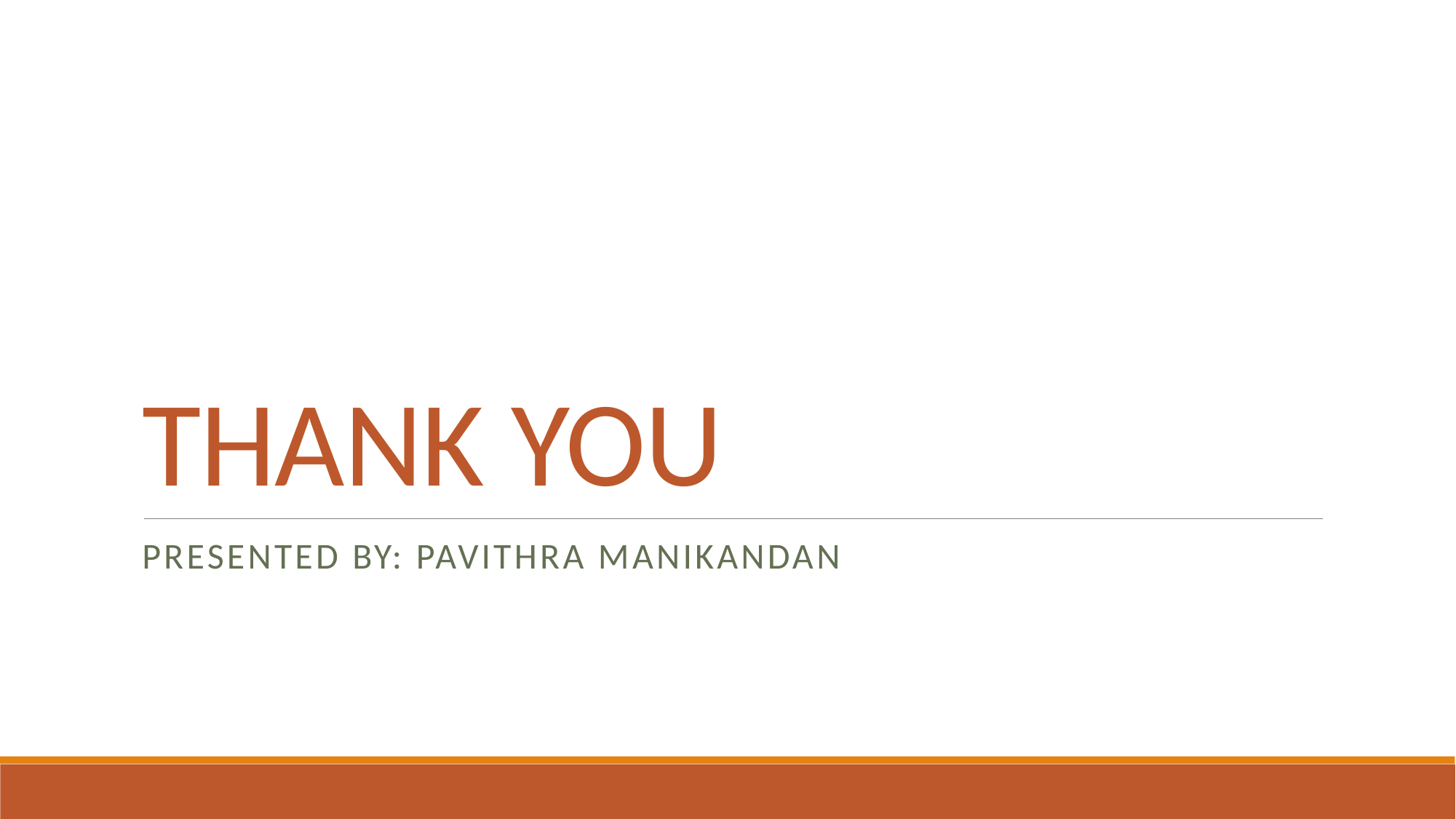

# THANK YOU
PRESENTED BY: PAVITHRA MANIKANDAN